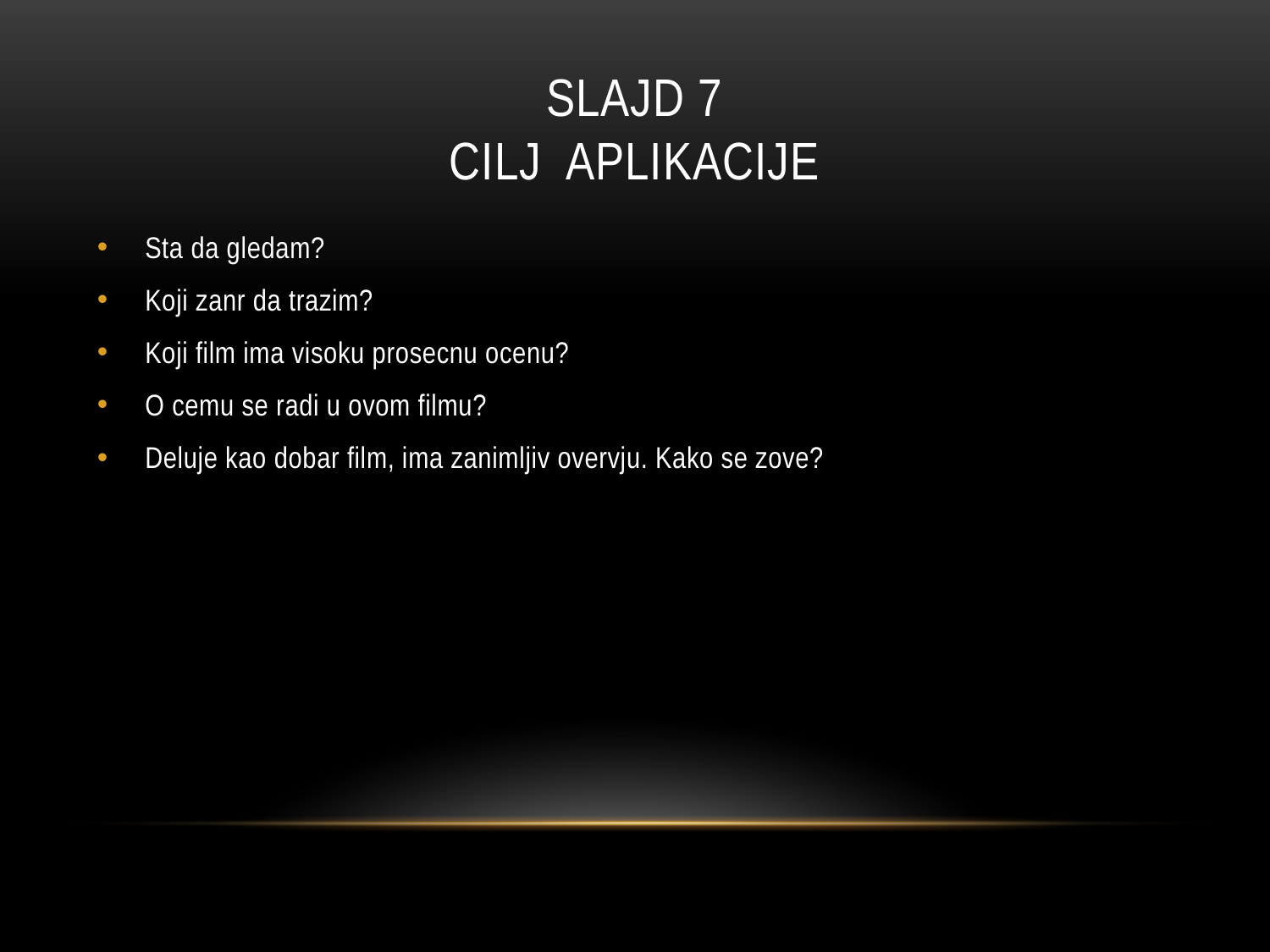

# Slajd 7 cilj  aplikacije
Sta da gledam?
Koji zanr da trazim?
Koji film ima visoku prosecnu ocenu?
O cemu se radi u ovom filmu?
Deluje kao dobar film, ima zanimljiv overvju. Kako se zove?